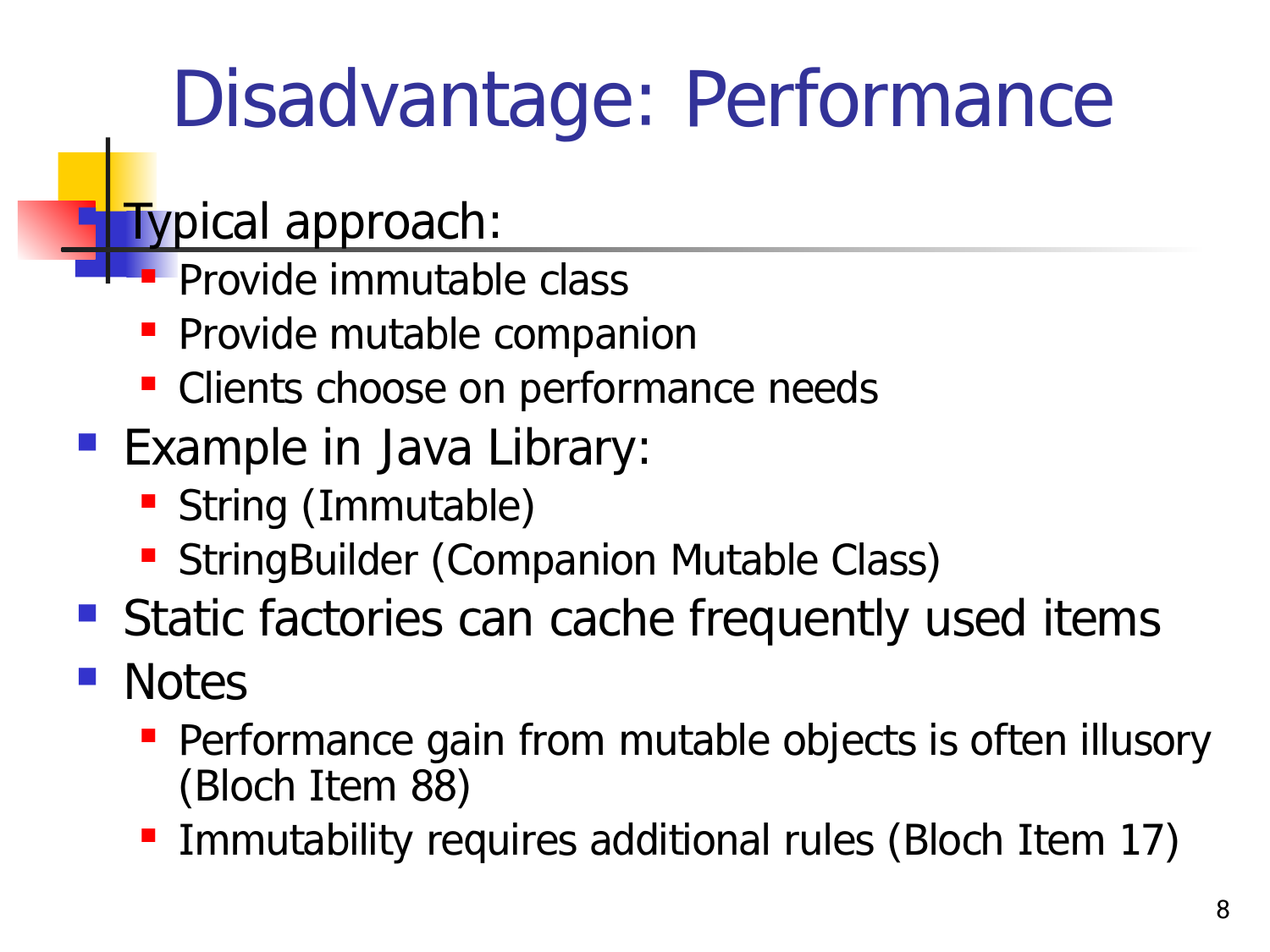

# Disadvantage: Performance
Typical approach:
Provide immutable class
Provide mutable companion
Clients choose on performance needs
Example in Java Library:
String (Immutable)
StringBuilder (Companion Mutable Class)
Static factories can cache frequently used items
Notes
Performance gain from mutable objects is often illusory (Bloch Item 88)
Immutability requires additional rules (Bloch Item 17)
8